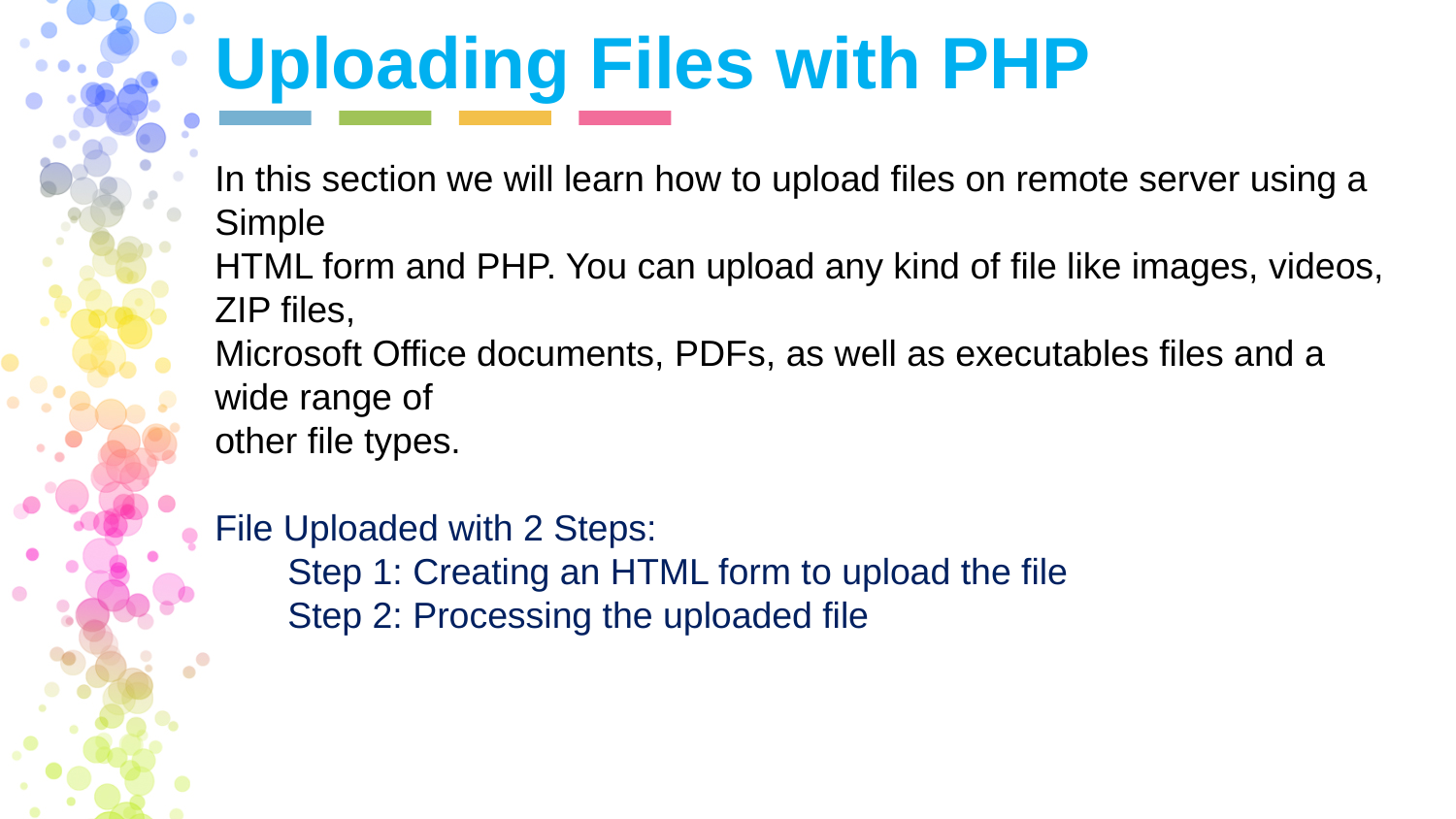

Uploading Files with PHP
In this section we will learn how to upload files on remote server using a Simple
HTML form and PHP. You can upload any kind of file like images, videos, ZIP files,
Microsoft Office documents, PDFs, as well as executables files and a wide range of
other file types.

File Uploaded with 2 Steps:
Step 1: Creating an HTML form to upload the file
Step 2: Processing the uploaded file